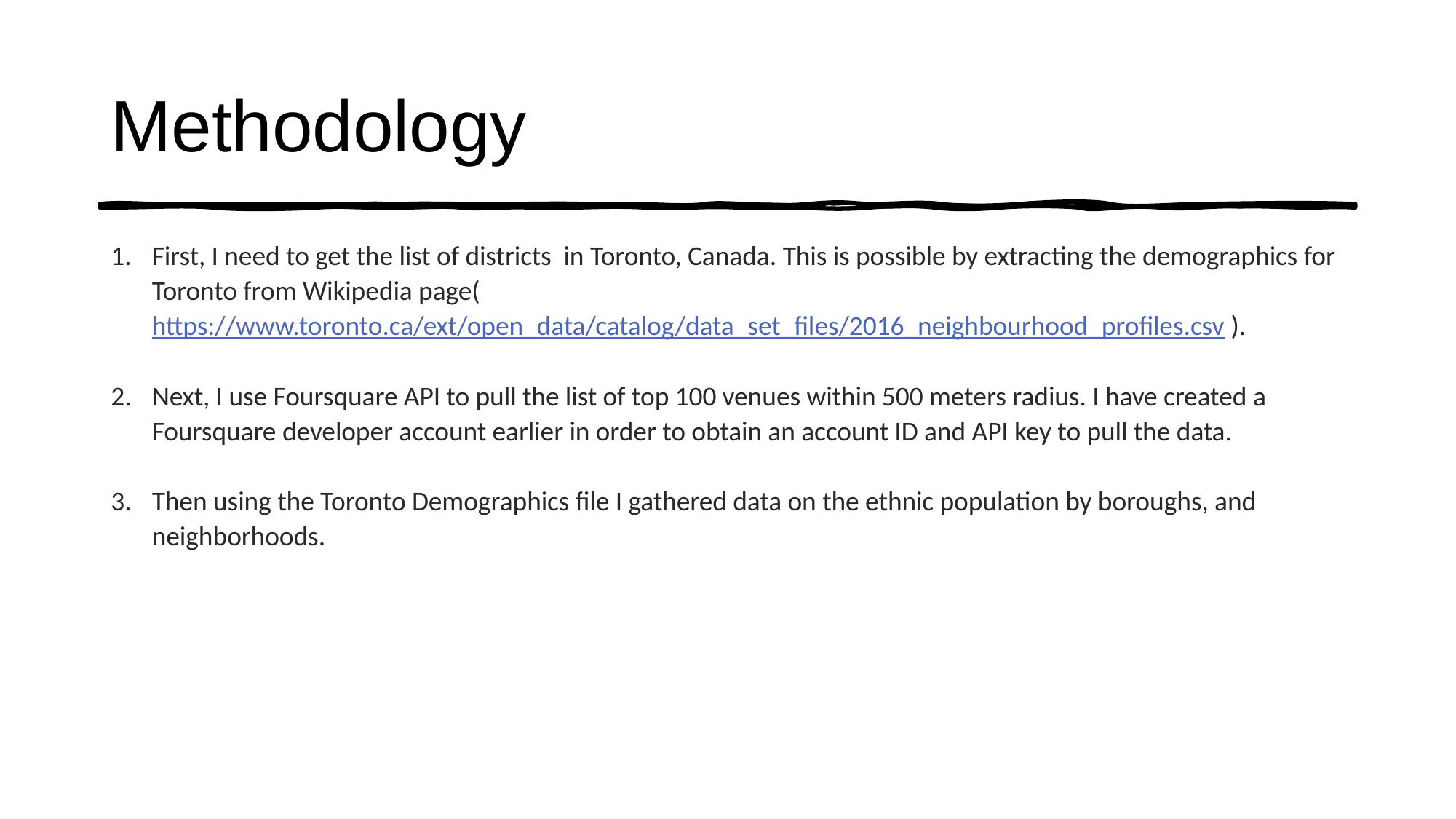

# Methodology
First, I need to get the list of districts  in Toronto, Canada. This is possible by extracting the demographics for Toronto from Wikipedia page(https://www.toronto.ca/ext/open_data/catalog/data_set_files/2016_neighbourhood_profiles.csv ).

Next, I use Foursquare API to pull the list of top 100 venues within 500 meters radius. I have created a Foursquare developer account earlier in order to obtain an account ID and API key to pull the data.

Then using the Toronto Demographics file I gathered data on the ethnic population by boroughs, and neighborhoods.